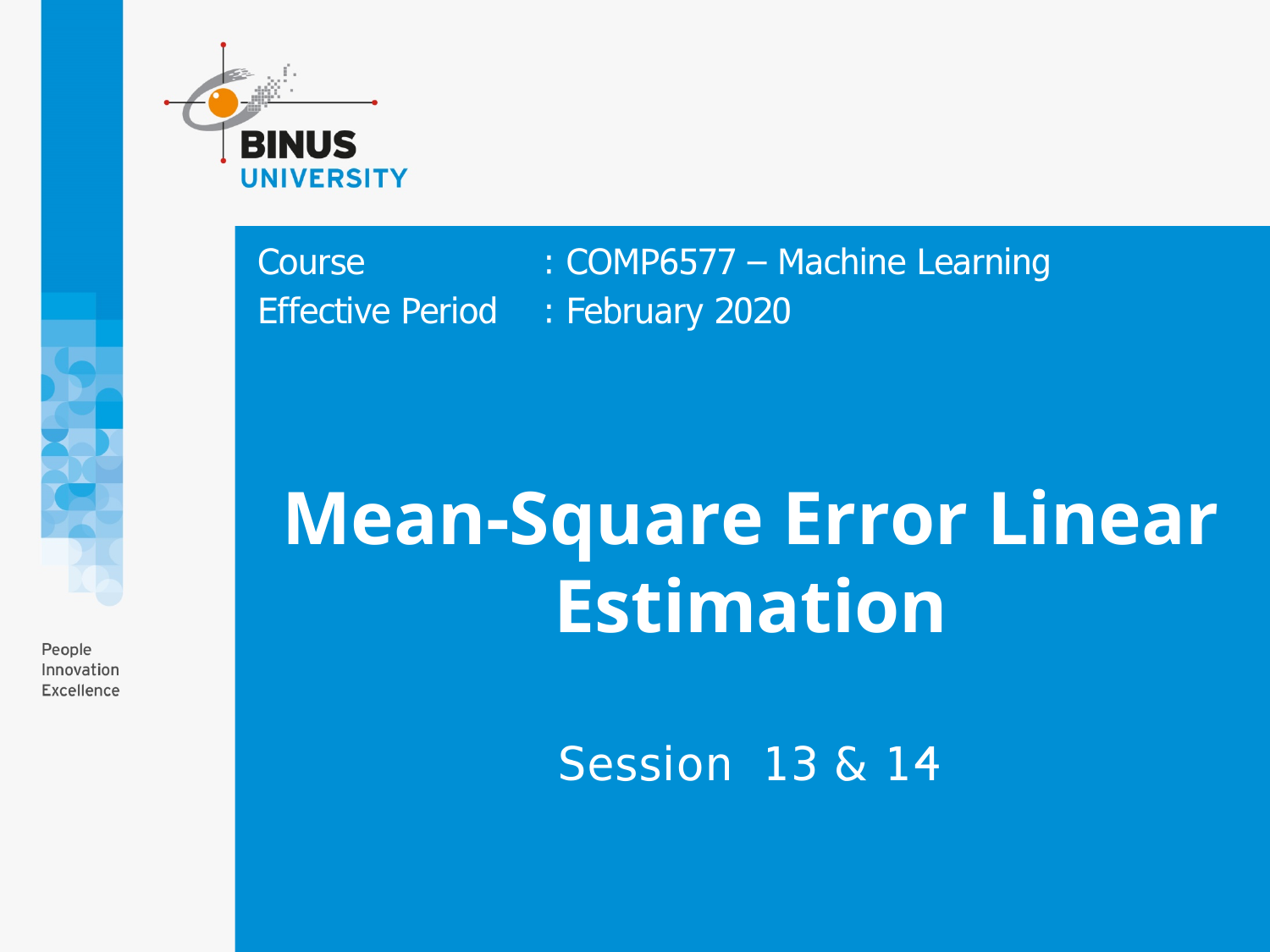

Course		: COMP6577 – Machine Learning
Effective Period	: February 2020
# Mean-Square Error Linear Estimation Session  13 & 14